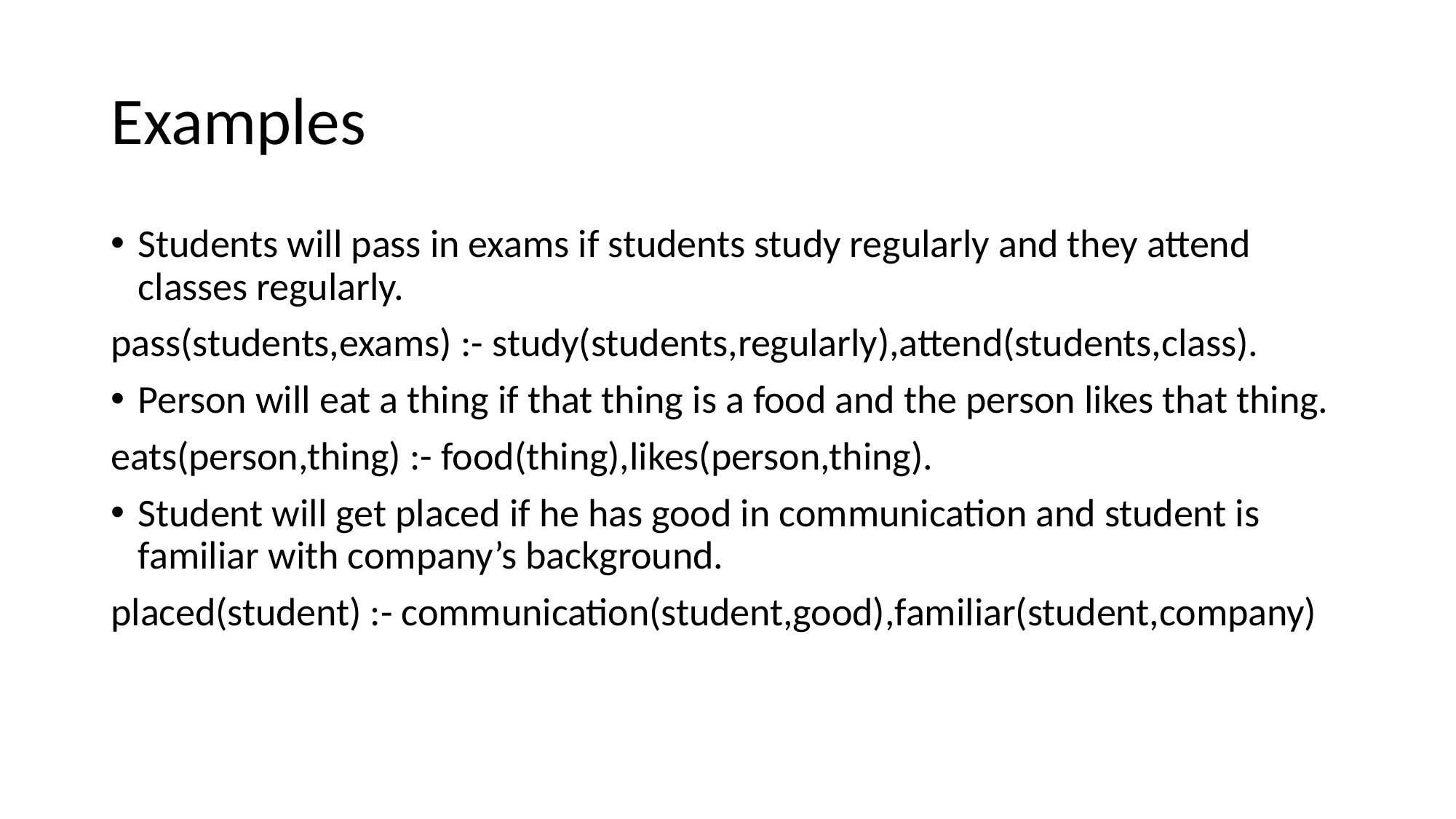

# Examples
Students will pass in exams if students study regularly and they attend classes regularly.
pass(students,exams) :- study(students,regularly),attend(students,class).
Person will eat a thing if that thing is a food and the person likes that thing.
eats(person,thing) :- food(thing),likes(person,thing).
Student will get placed if he has good in communication and student is familiar with company’s background.
placed(student) :- communication(student,good),familiar(student,company)